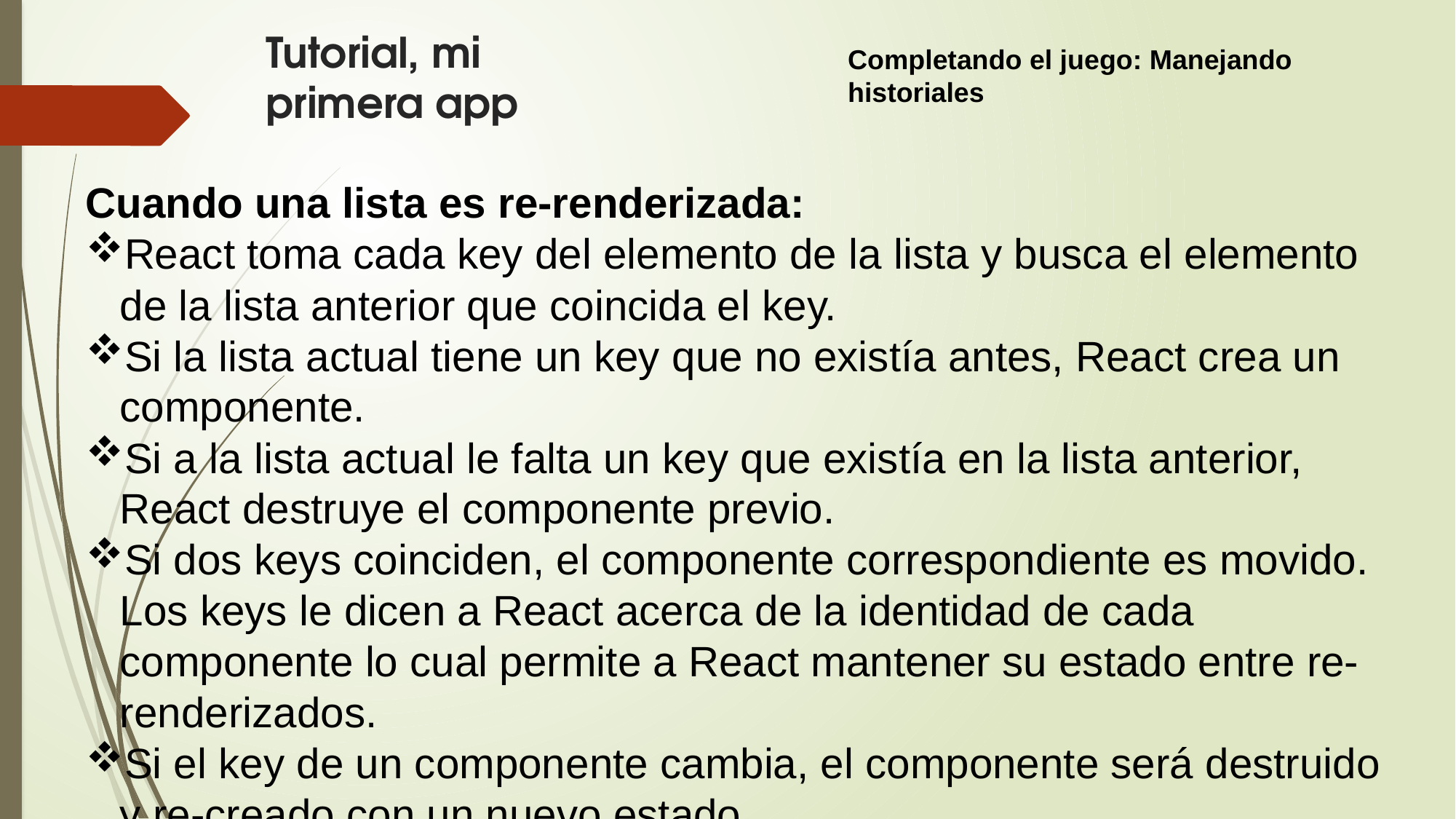

# Tutorial, mi primera app
Completando el juego: Manejando historiales
Cuando una lista es re-renderizada:
React toma cada key del elemento de la lista y busca el elemento de la lista anterior que coincida el key.
Si la lista actual tiene un key que no existía antes, React crea un componente.
Si a la lista actual le falta un key que existía en la lista anterior, React destruye el componente previo.
Si dos keys coinciden, el componente correspondiente es movido. Los keys le dicen a React acerca de la identidad de cada componente lo cual permite a React mantener su estado entre re-renderizados.
Si el key de un componente cambia, el componente será destruido y re-creado con un nuevo estado.